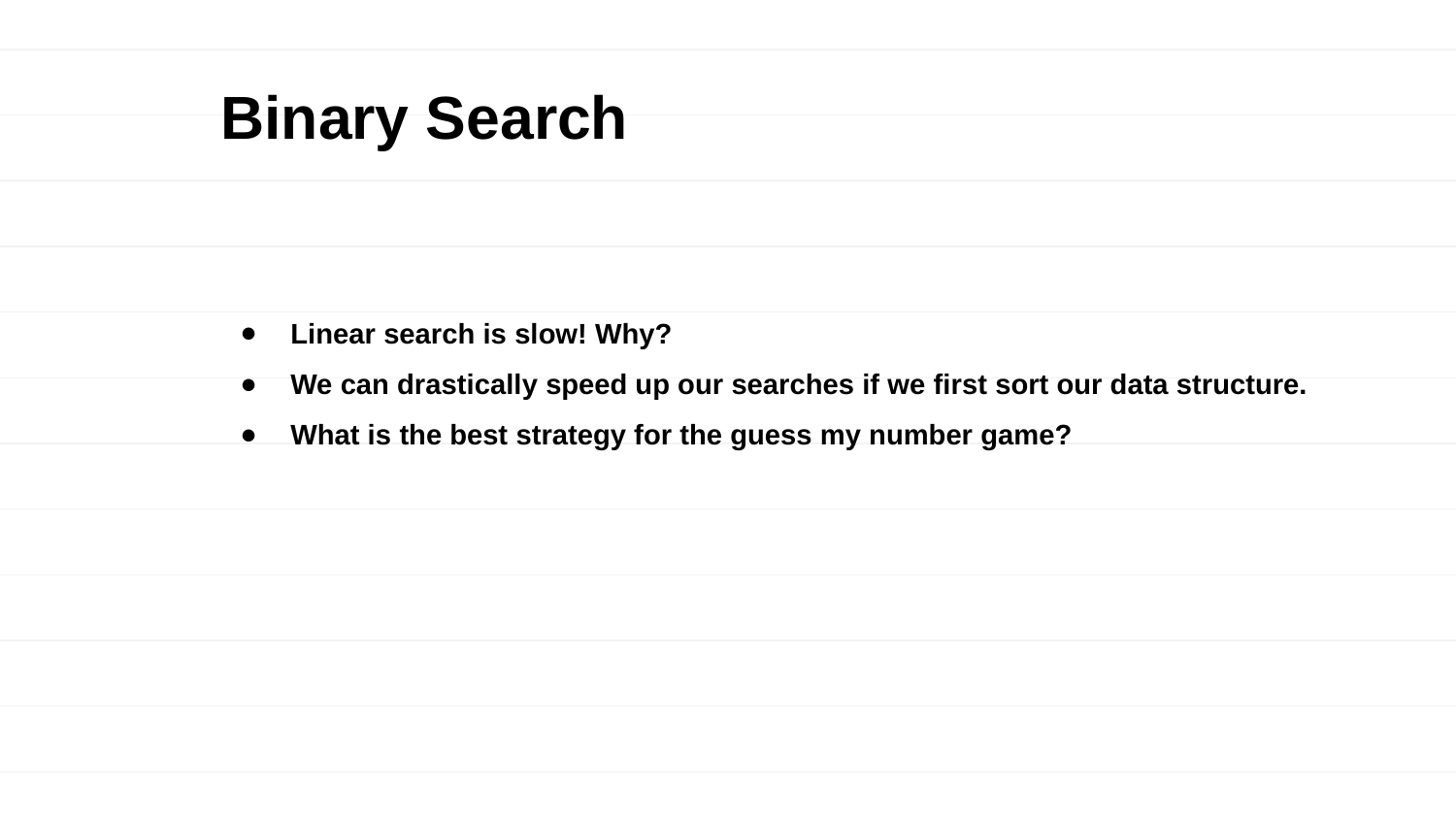

Binary Search
Linear search is slow! Why?
We can drastically speed up our searches if we first sort our data structure.
What is the best strategy for the guess my number game?